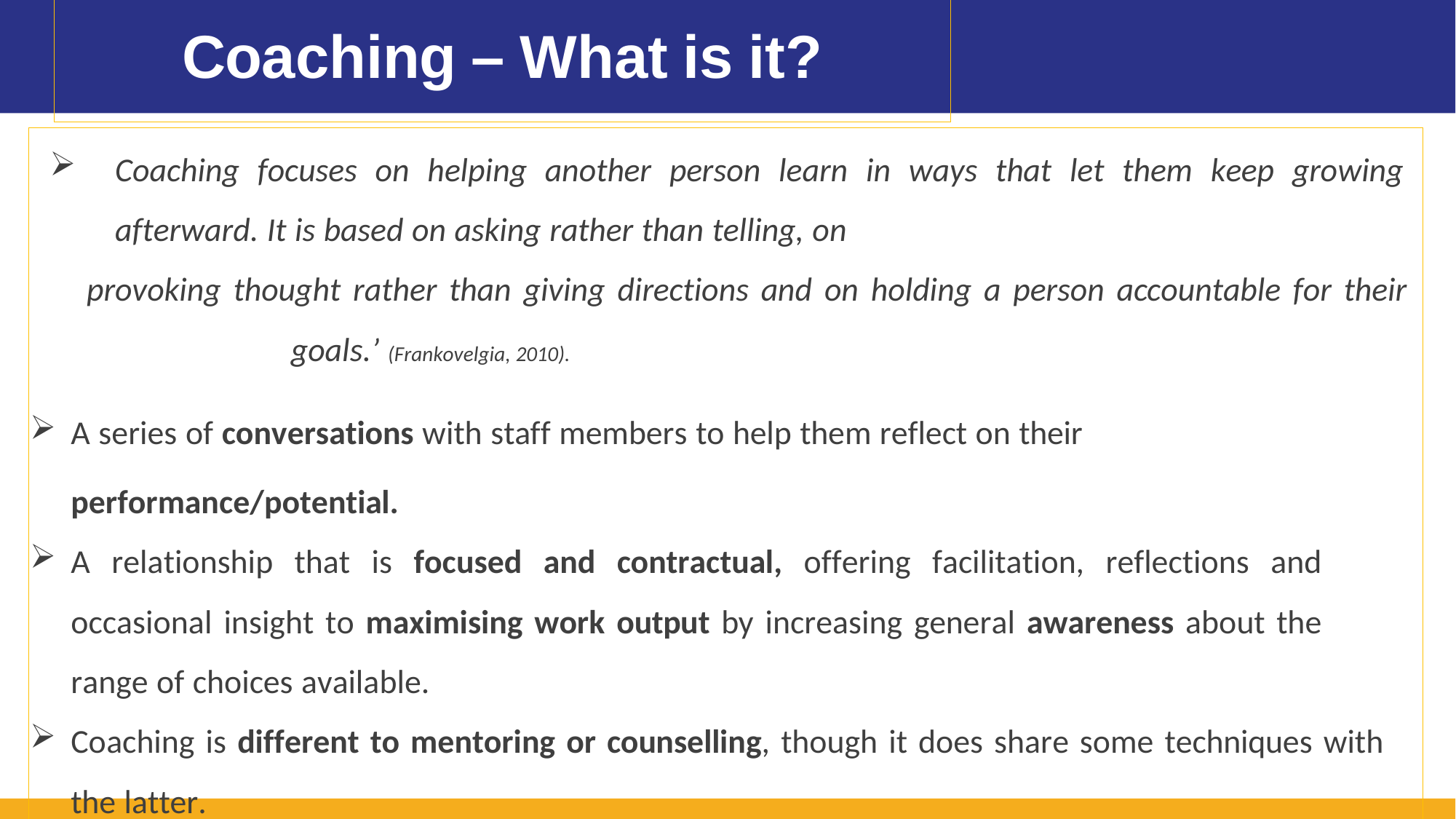

# Coaching – What is it?
Coaching focuses on helping another person learn in ways that let them keep growing afterward. It is based on asking rather than telling, on
provoking thought rather than giving directions and on holding a person accountable for their goals.’ (Frankovelgia, 2010).
A series of conversations with staff members to help them reflect on their
performance/potential.
A relationship that is focused and contractual, offering facilitation, reflections and occasional insight to maximising work output by increasing general awareness about the range of choices available.
Coaching is different to mentoring or counselling, though it does share some techniques with the latter.